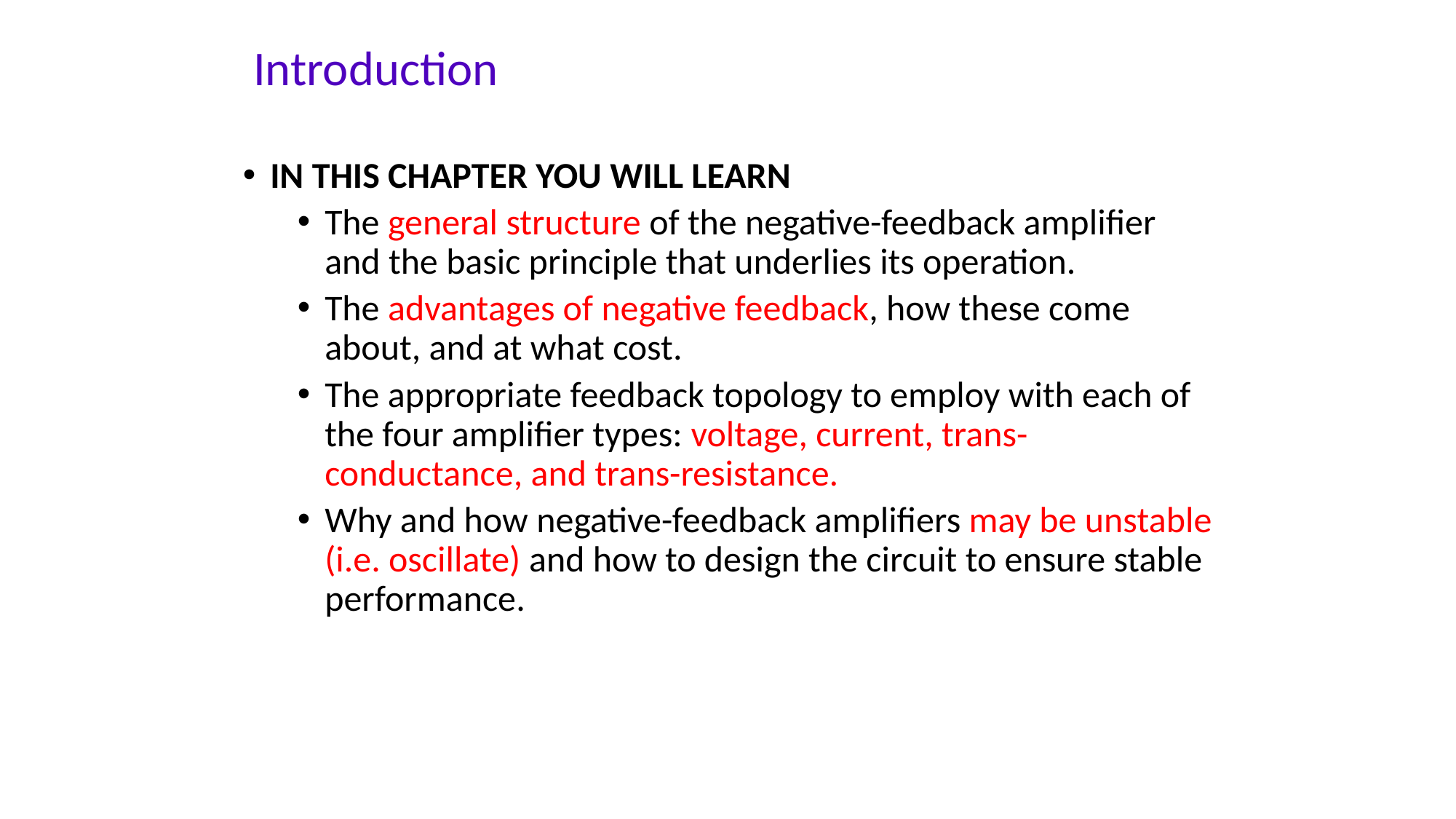

# Introduction
IN THIS CHAPTER YOU WILL LEARN
The general structure of the negative-feedback amplifier and the basic principle that underlies its operation.
The advantages of negative feedback, how these come about, and at what cost.
The appropriate feedback topology to employ with each of the four amplifier types: voltage, current, trans-conductance, and trans-resistance.
Why and how negative-feedback amplifiers may be unstable (i.e. oscillate) and how to design the circuit to ensure stable performance.